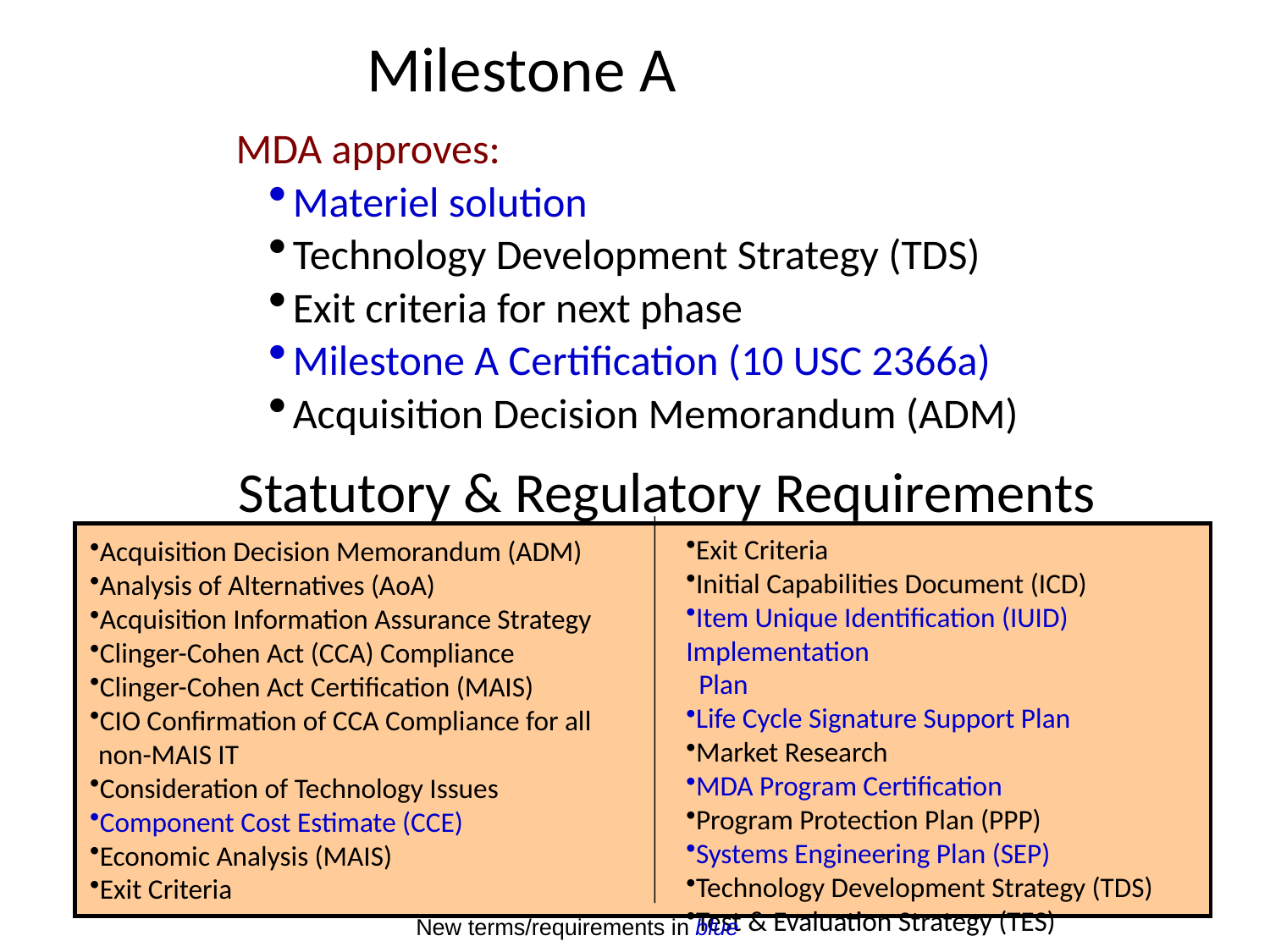

Milestone A
Milestone A
MDA approves:
Materiel solution
Technology Development Strategy (TDS)
Exit criteria for next phase
Milestone A Certification (10 USC 2366a)
Acquisition Decision Memorandum (ADM)
Statutory & Regulatory Requirements

Exit Criteria
Initial Capabilities Document (ICD)
Item Unique Identification (IUID) Implementation
  Plan
Life Cycle Signature Support Plan
Market Research
MDA Program Certification
Program Protection Plan (PPP)
Systems Engineering Plan (SEP)
Technology Development Strategy (TDS)
Test & Evaluation Strategy (TES)
Acquisition Decision Memorandum (ADM)
Analysis of Alternatives (AoA)
Acquisition Information Assurance Strategy
Clinger-Cohen Act (CCA) Compliance
Clinger-Cohen Act Certification (MAIS)
CIO Confirmation of CCA Compliance for all non-MAIS IT
Consideration of Technology Issues
Component Cost Estimate (CCE)
Economic Analysis (MAIS)
Exit Criteria
New terms/requirements in blue